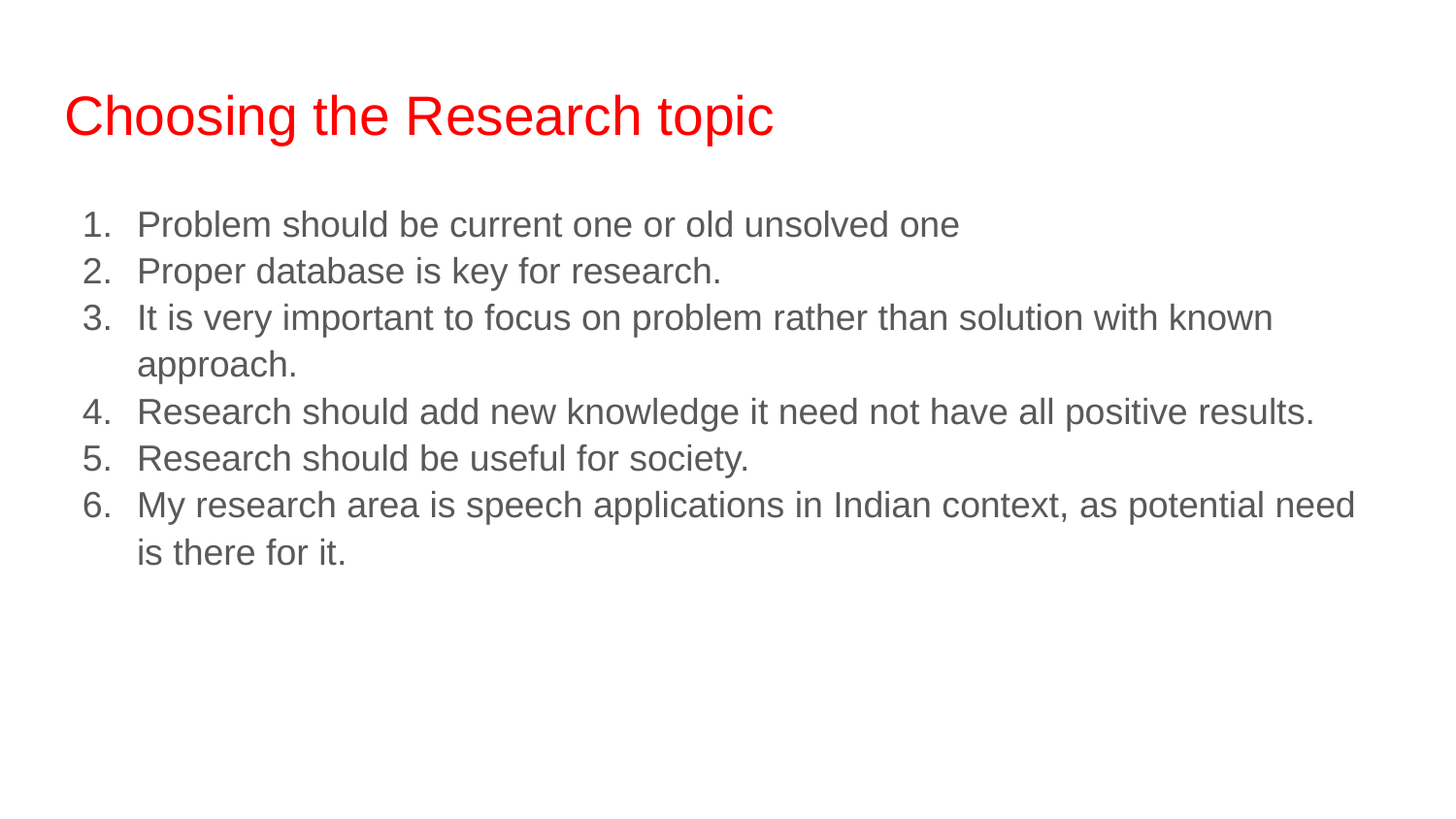

# Choosing the Research topic
Problem should be current one or old unsolved one
Proper database is key for research.
It is very important to focus on problem rather than solution with known approach.
Research should add new knowledge it need not have all positive results.
Research should be useful for society.
My research area is speech applications in Indian context, as potential need is there for it.